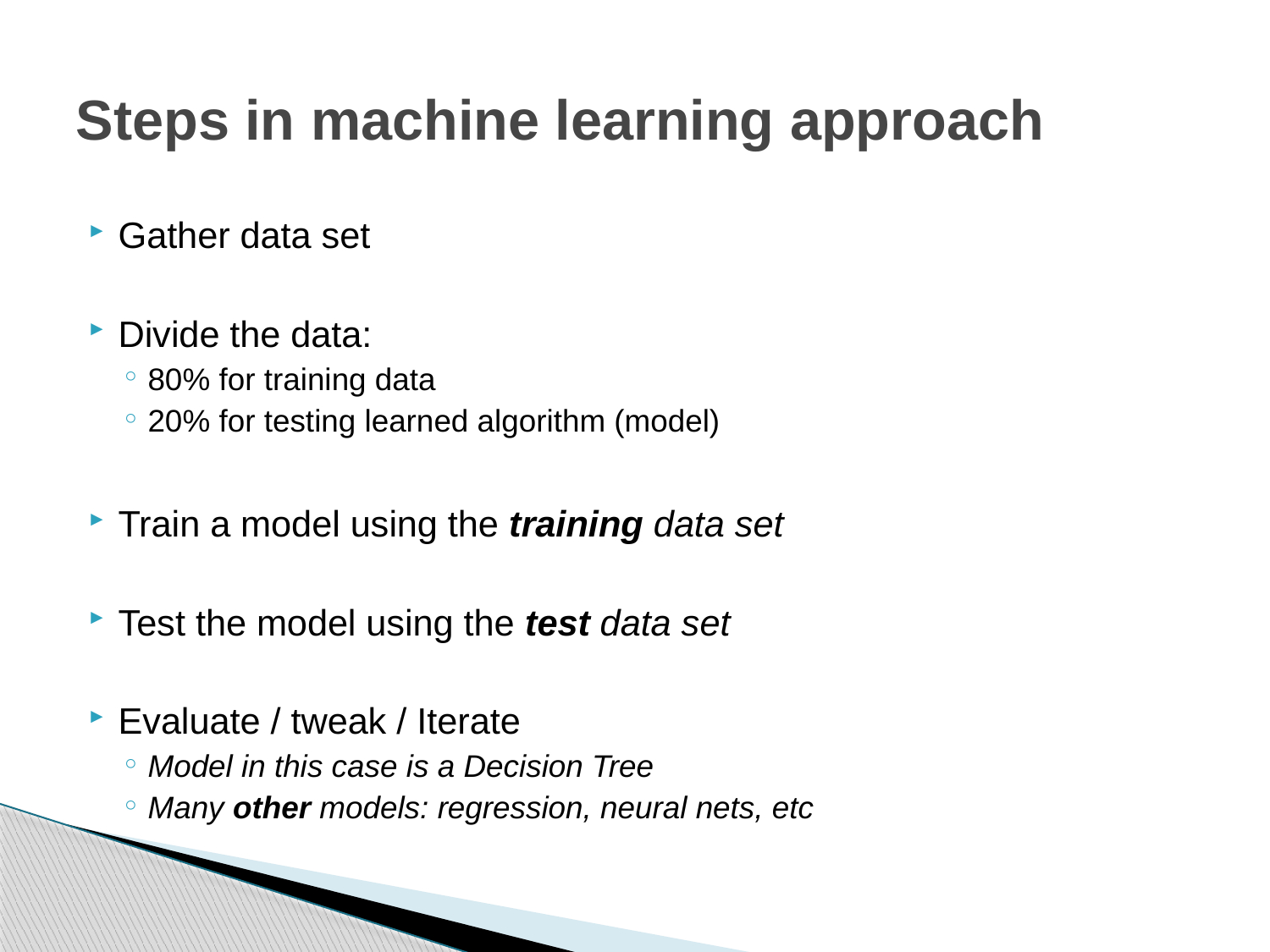

# Steps in machine learning approach
Gather data set

Divide the data:
80% for training data
20% for testing learned algorithm (model)

Train a model using the training data set

Test the model using the test data set

Evaluate / tweak / Iterate
Model in this case is a Decision Tree
Many other models: regression, neural nets, etc